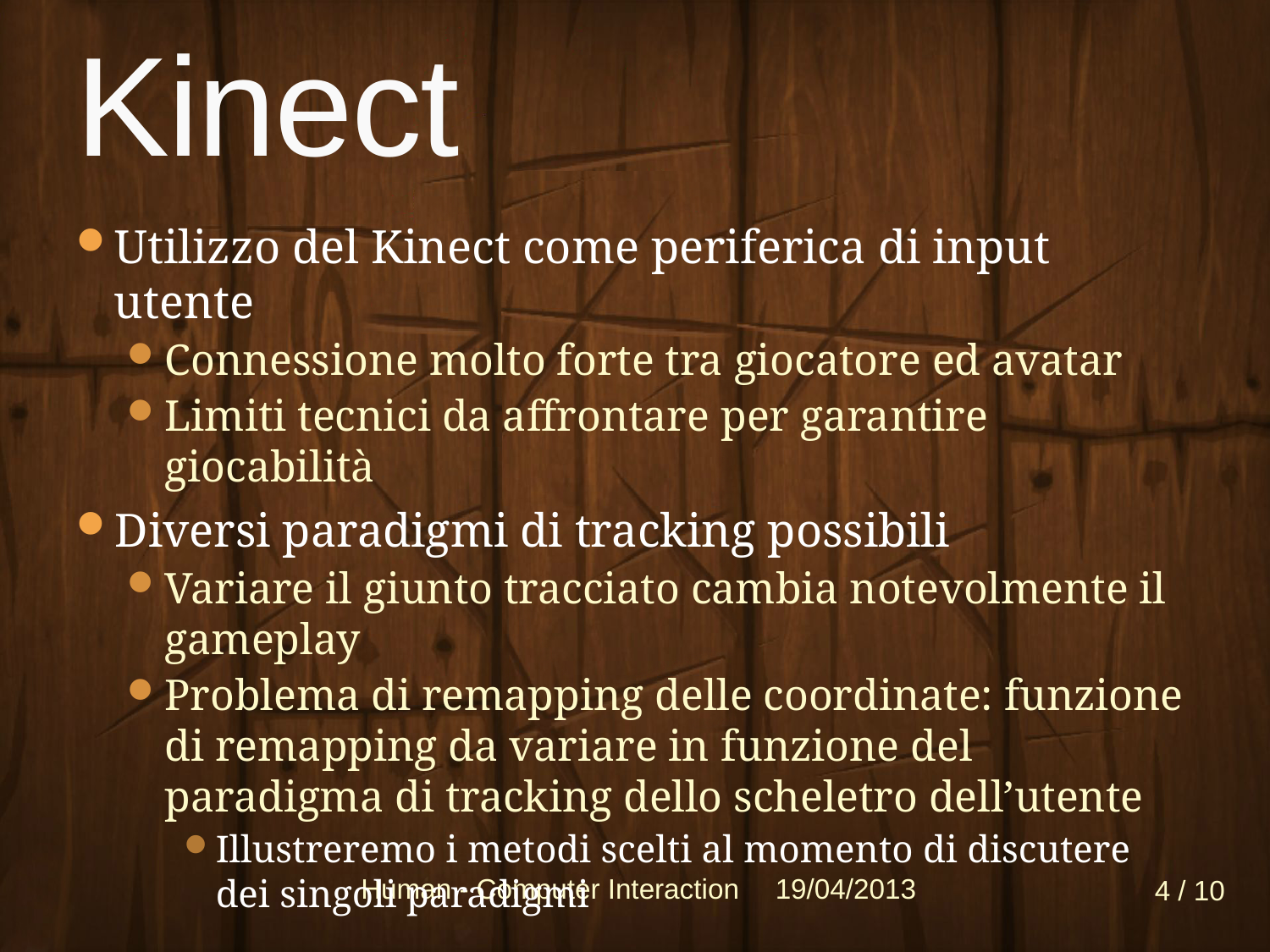

# Kinect
Utilizzo del Kinect come periferica di input utente
Connessione molto forte tra giocatore ed avatar
Limiti tecnici da affrontare per garantire giocabilità
Diversi paradigmi di tracking possibili
Variare il giunto tracciato cambia notevolmente il gameplay
Problema di remapping delle coordinate: funzione di remapping da variare in funzione del paradigma di tracking dello scheletro dell’utente
Illustreremo i metodi scelti al momento di discutere dei singoli paradigmi
4 / 10
Human - Computer Interaction
19/04/2013